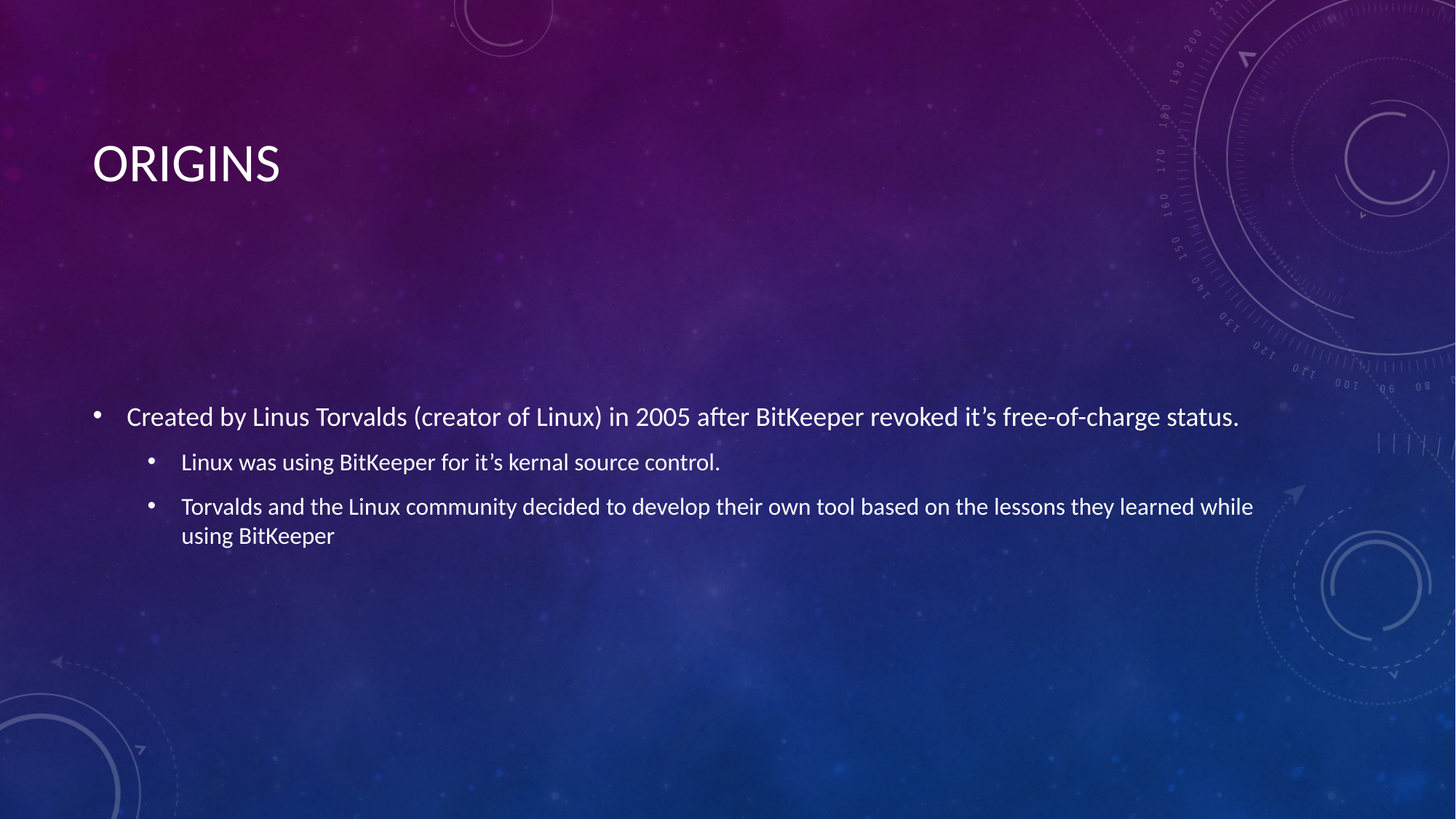

# Origins
Created by Linus Torvalds (creator of Linux) in 2005 after BitKeeper revoked it’s free-of-charge status.
Linux was using BitKeeper for it’s kernal source control.
Torvalds and the Linux community decided to develop their own tool based on the lessons they learned while using BitKeeper